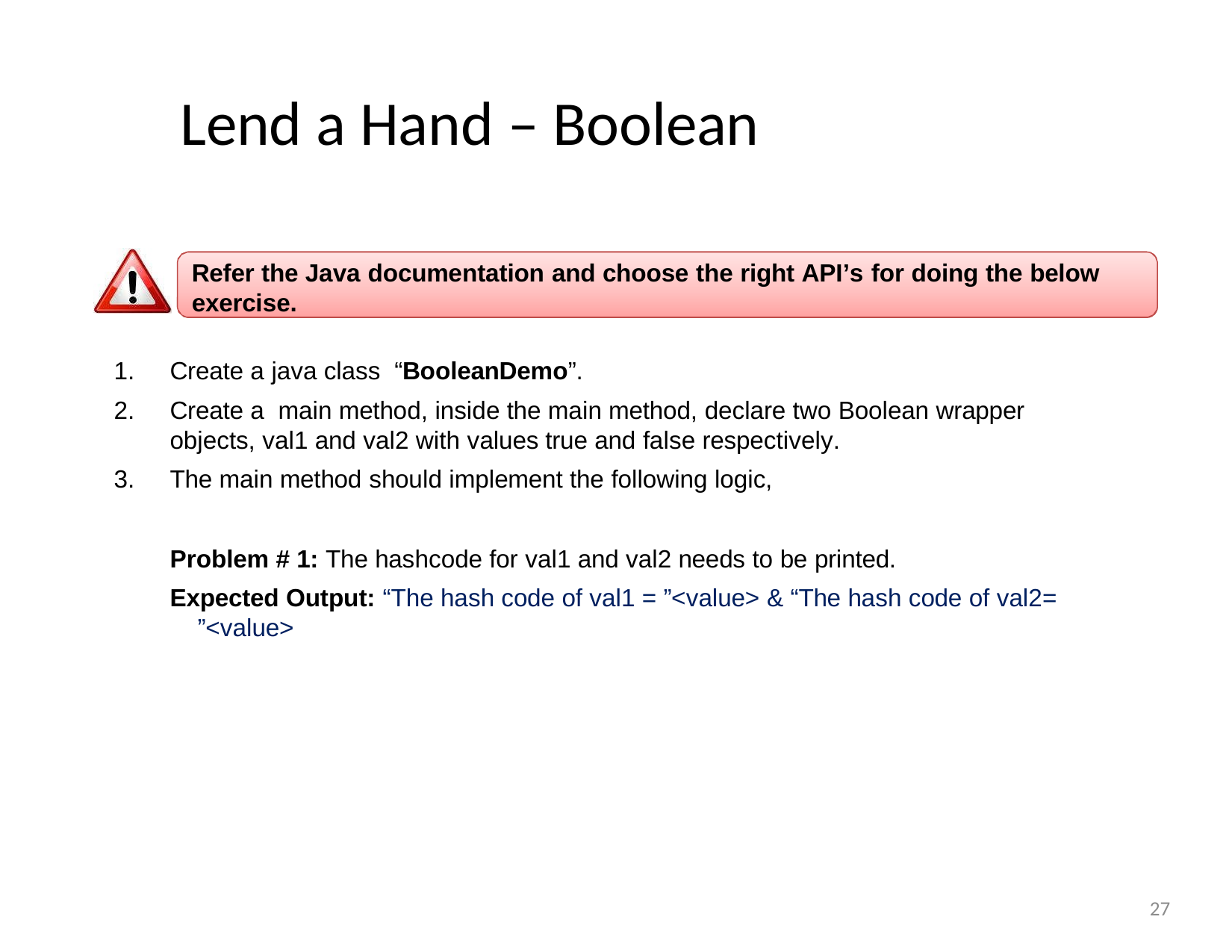

# Lend a Hand – Boolean

Refer the Java documentation and choose the right API’s for doing the below exercise.

Create a java class  “BooleanDemo”.
Create a  main method, inside the main method, declare two Boolean wrapper objects, val1 and val2 with values true and false respectively.
The main method should implement the following logic,

Problem # 1: The hashcode for val1 and val2 needs to be printed.
Expected Output: “The hash code of val1 = ”<value> & “The hash code of val2= ”<value>

27